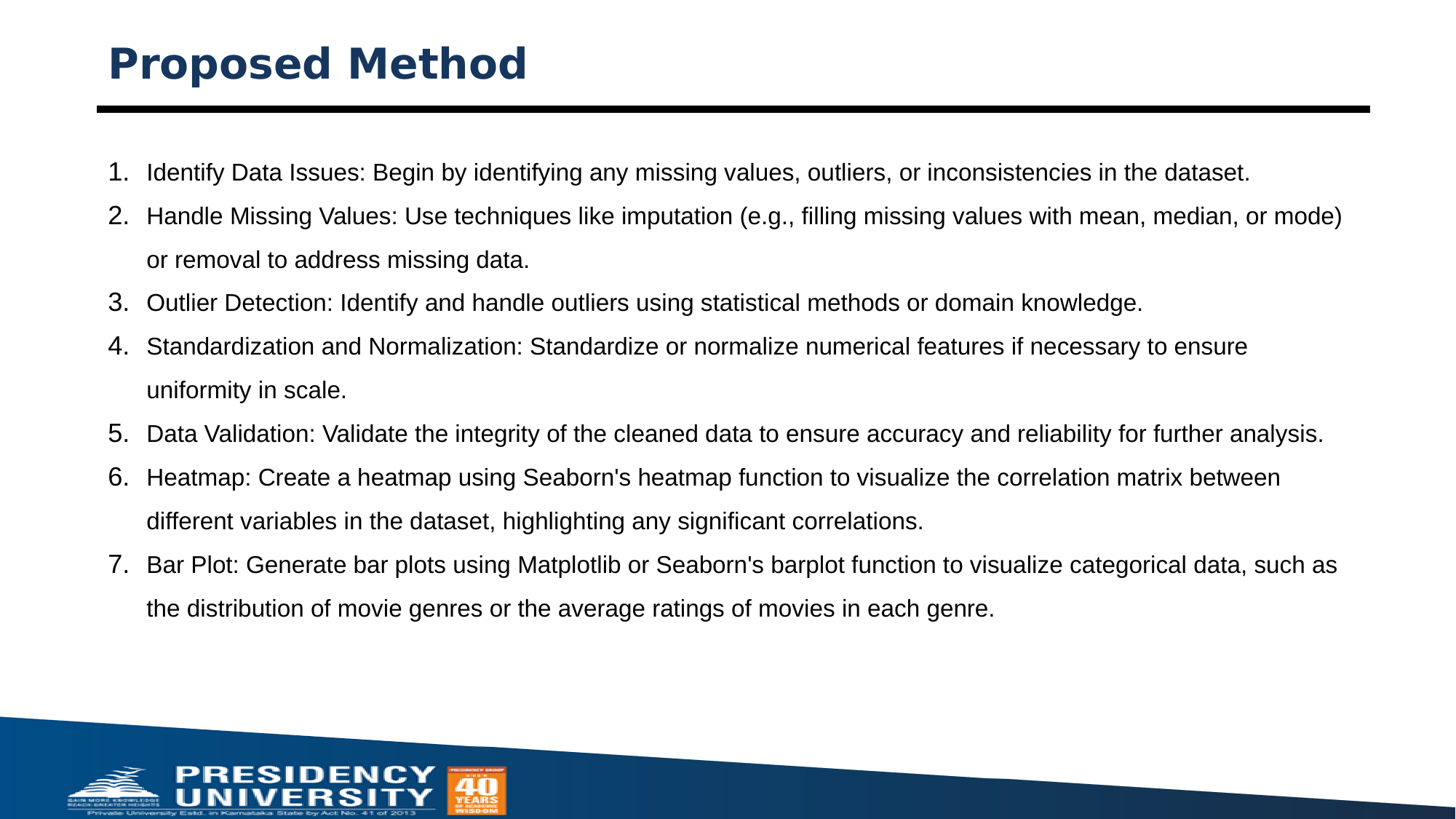

# Proposed Method
Identify Data Issues: Begin by identifying any missing values, outliers, or inconsistencies in the dataset.
Handle Missing Values: Use techniques like imputation (e.g., filling missing values with mean, median, or mode) or removal to address missing data.
Outlier Detection: Identify and handle outliers using statistical methods or domain knowledge.
Standardization and Normalization: Standardize or normalize numerical features if necessary to ensure uniformity in scale.
Data Validation: Validate the integrity of the cleaned data to ensure accuracy and reliability for further analysis.
Heatmap: Create a heatmap using Seaborn's heatmap function to visualize the correlation matrix between different variables in the dataset, highlighting any significant correlations.
Bar Plot: Generate bar plots using Matplotlib or Seaborn's barplot function to visualize categorical data, such as the distribution of movie genres or the average ratings of movies in each genre.